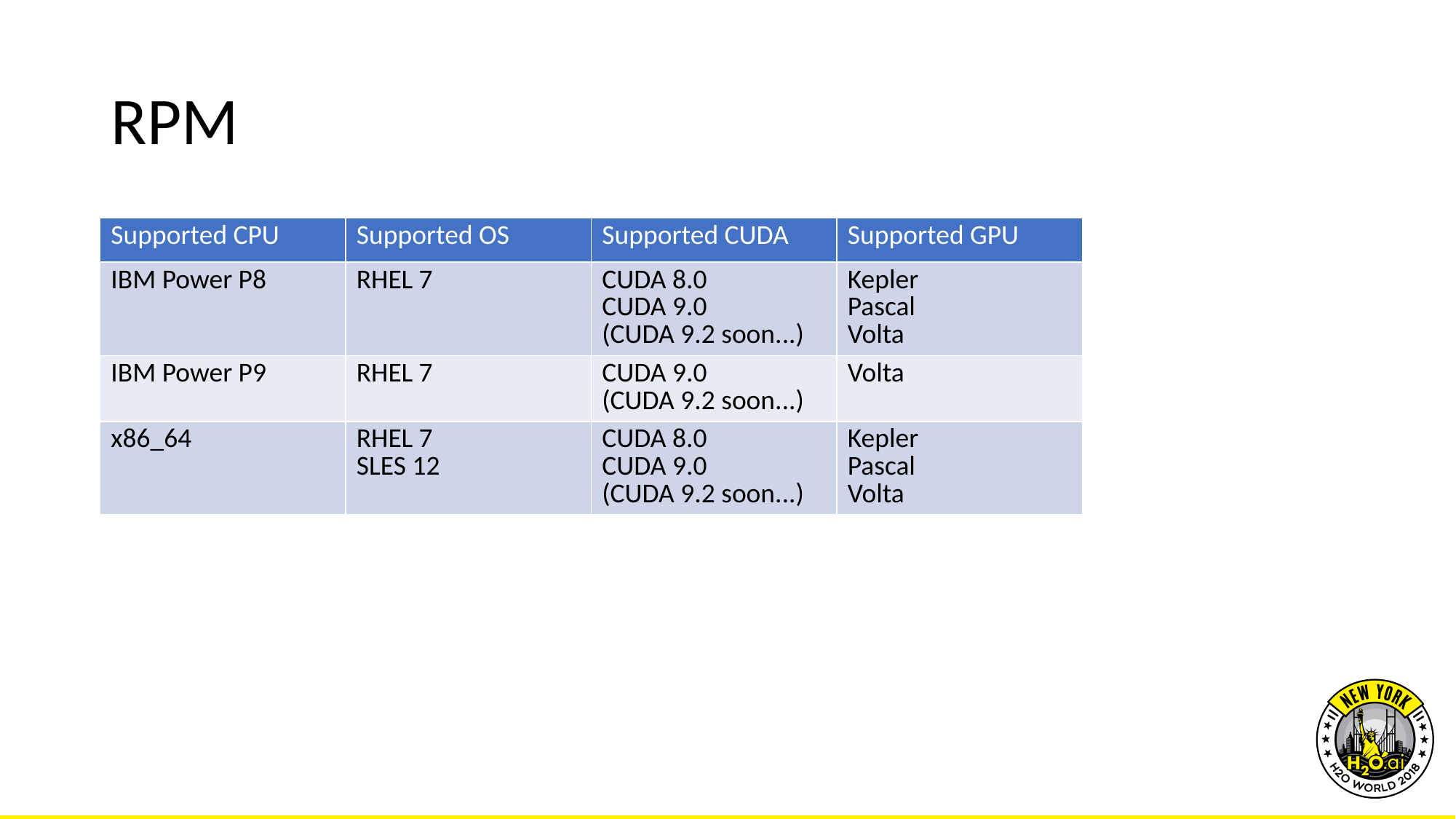

# RPM
| Supported CPU | Supported OS | Supported CUDA | Supported GPU |
| --- | --- | --- | --- |
| IBM Power P8 | RHEL 7 | CUDA 8.0 CUDA 9.0 (CUDA 9.2 soon...) | Kepler Pascal Volta |
| IBM Power P9 | RHEL 7 | CUDA 9.0 (CUDA 9.2 soon...) | Volta |
| x86\_64 | RHEL 7 SLES 12 | CUDA 8.0 CUDA 9.0 (CUDA 9.2 soon...) | Kepler Pascal Volta |